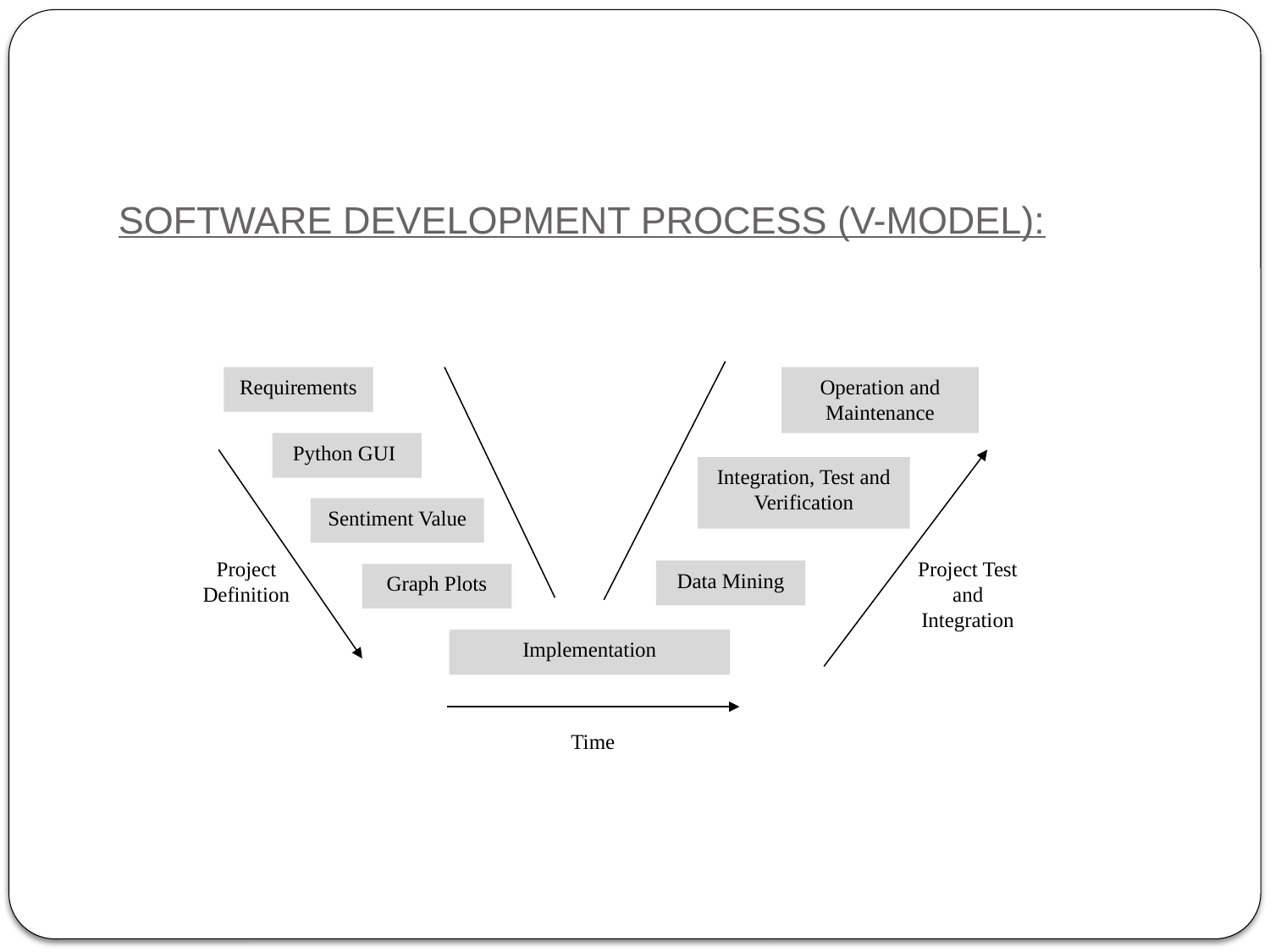

# SOFTWARE DEVELOPMENT PROCESS (V-MODEL):
Requirements
Operation and Maintenance
Python GUI
Integration, Test and Verification
Sentiment Value
Project Definition
Project Test and Integration
Data Mining
Graph Plots
Implementation
Time